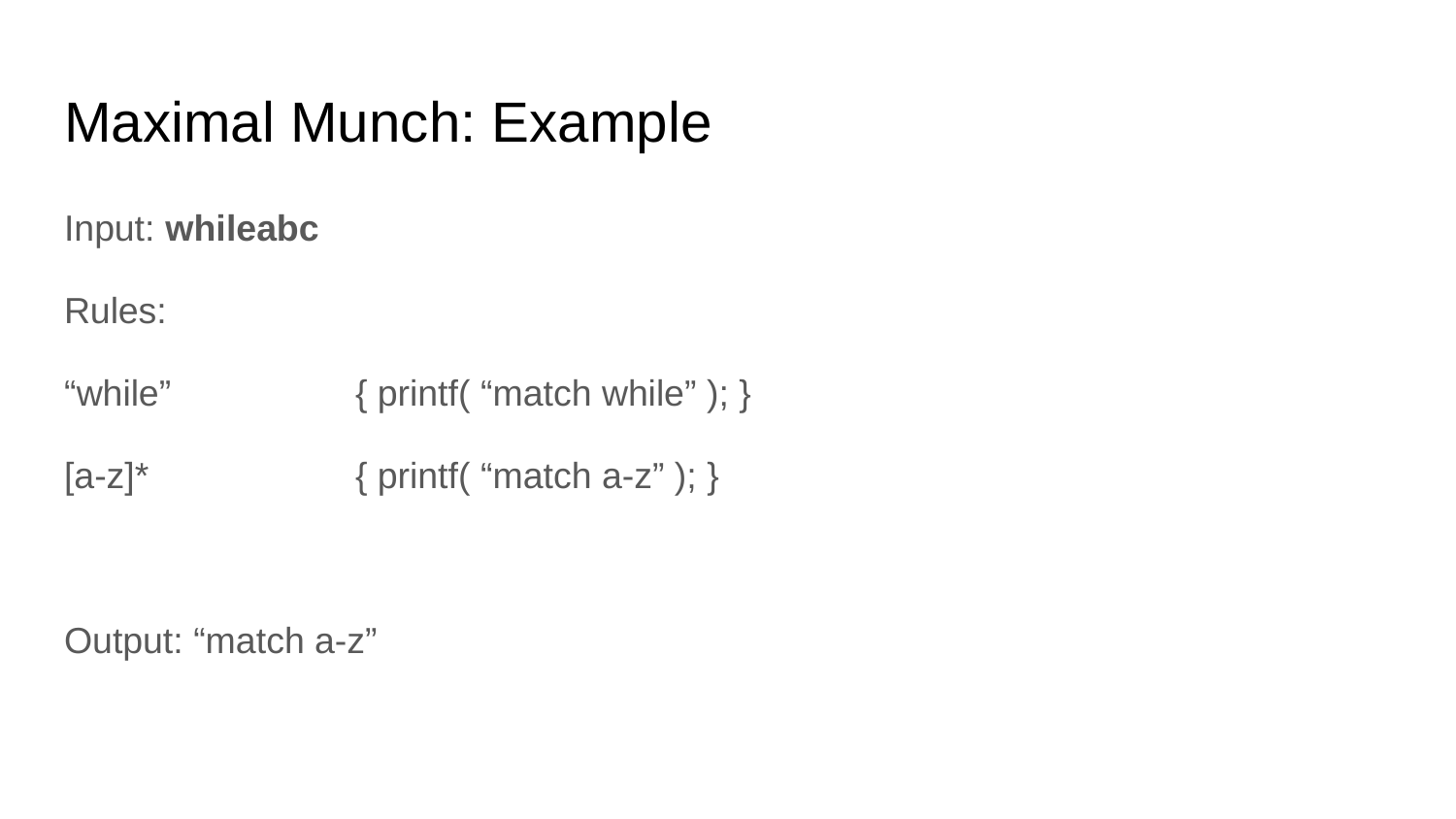

# Maximal Munch: Example
Input: whileabc
Rules:
“while”		{ printf( “match while” ); }
[a-z]*		{ printf( “match a-z” ); }

Output: “match a-z”